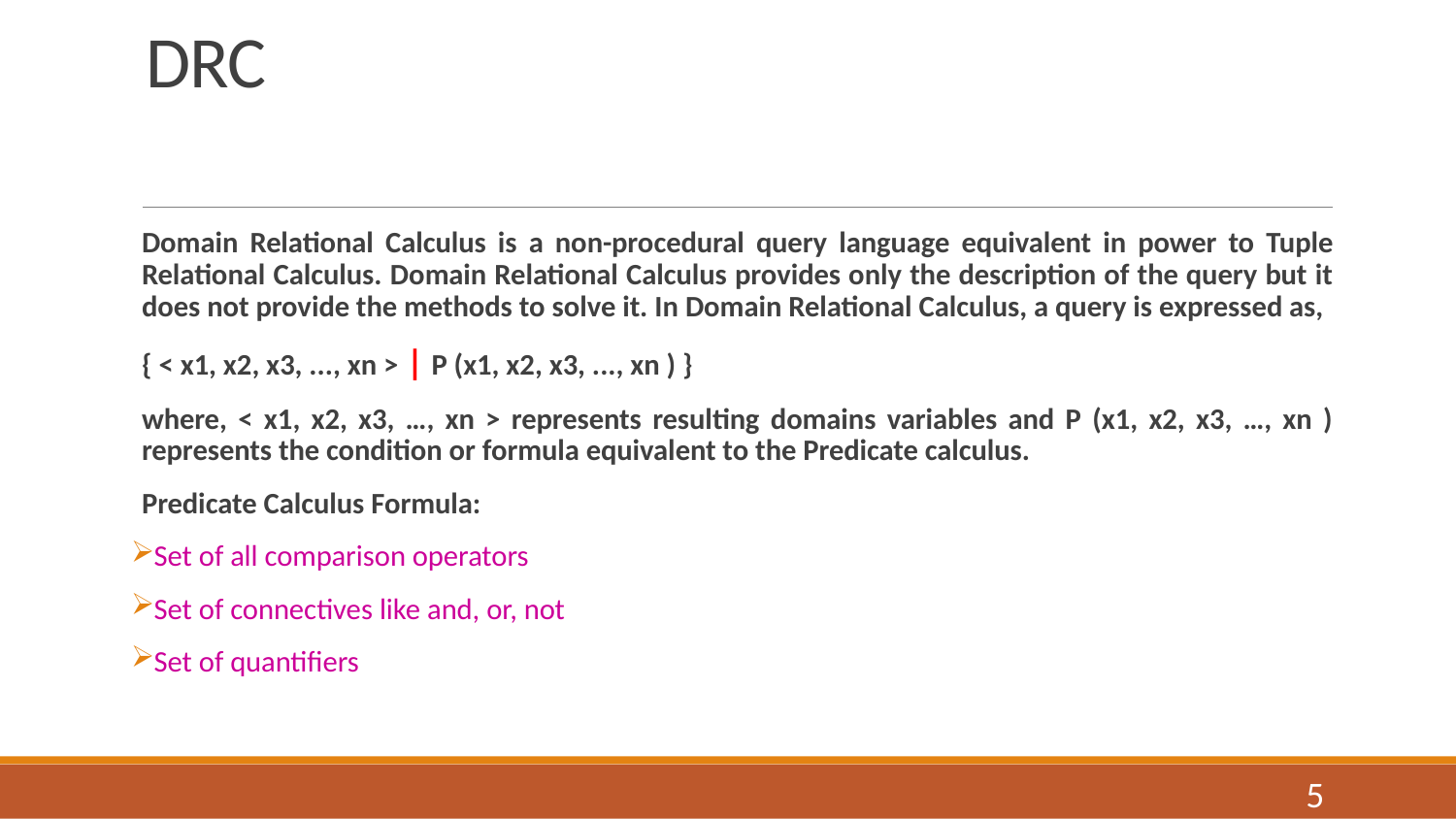

# DRC
Domain Relational Calculus is a non-procedural query language equivalent in power to Tuple Relational Calculus. Domain Relational Calculus provides only the description of the query but it does not provide the methods to solve it. In Domain Relational Calculus, a query is expressed as,
{ < x1, x2, x3, ..., xn > | P (x1, x2, x3, ..., xn ) }
where, < x1, x2, x3, …, xn > represents resulting domains variables and P (x1, x2, x3, …, xn ) represents the condition or formula equivalent to the Predicate calculus.
Predicate Calculus Formula:
Set of all comparison operators
Set of connectives like and, or, not
Set of quantifiers

5